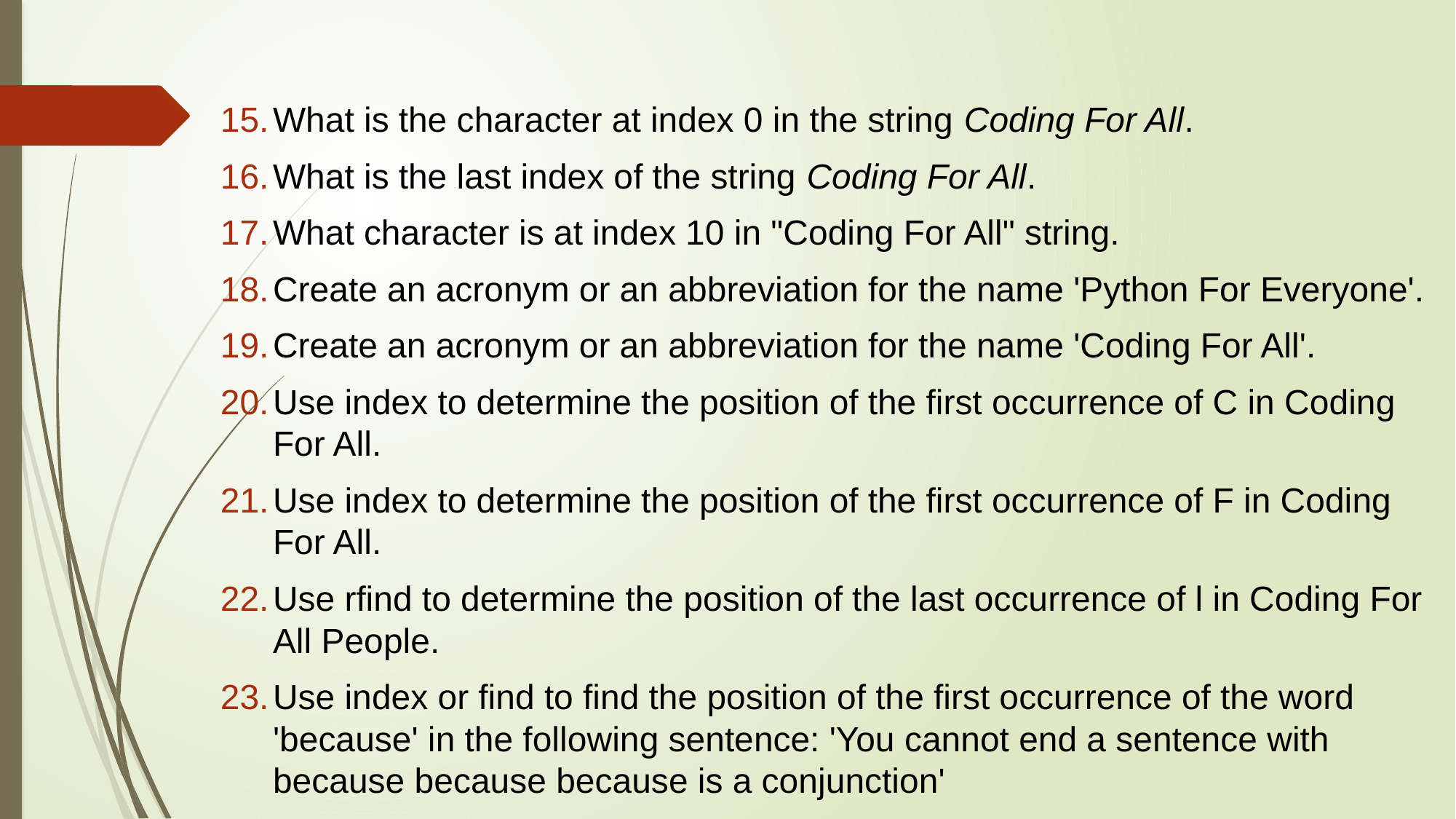

#
What is the character at index 0 in the string Coding For All.
What is the last index of the string Coding For All.
What character is at index 10 in "Coding For All" string.
Create an acronym or an abbreviation for the name 'Python For Everyone'.
Create an acronym or an abbreviation for the name 'Coding For All'.
Use index to determine the position of the first occurrence of C in Coding For All.
Use index to determine the position of the first occurrence of F in Coding For All.
Use rfind to determine the position of the last occurrence of l in Coding For All People.
Use index or find to find the position of the first occurrence of the word 'because' in the following sentence: 'You cannot end a sentence with because because because is a conjunction'